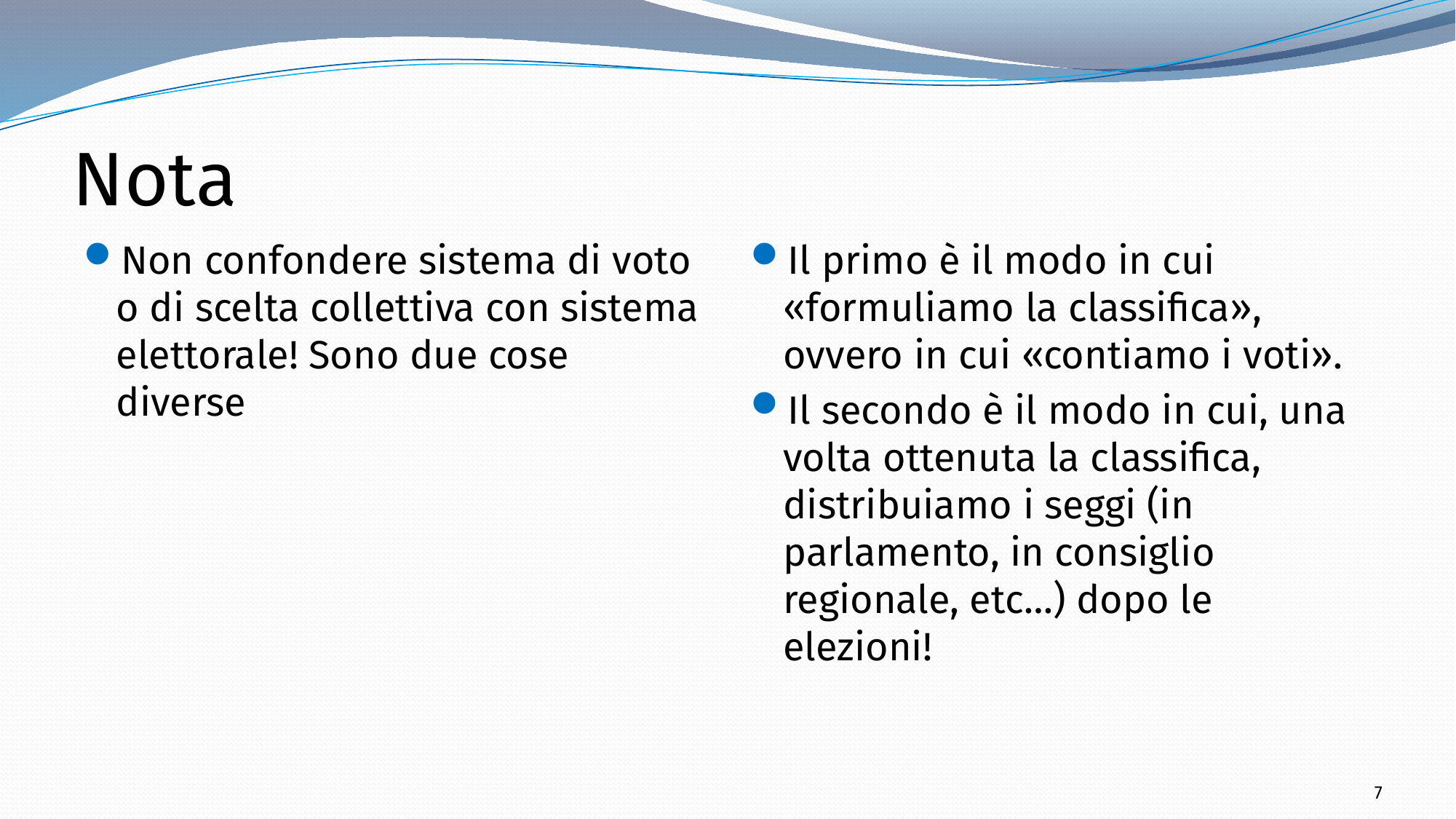

# Nota
Non confondere sistema di voto o di scelta collettiva con sistema elettorale! Sono due cose diverse
Il primo è il modo in cui «formuliamo la classifica», ovvero in cui «contiamo i voti».
Il secondo è il modo in cui, una volta ottenuta la classifica, distribuiamo i seggi (in parlamento, in consiglio regionale, etc…) dopo le elezioni!
7